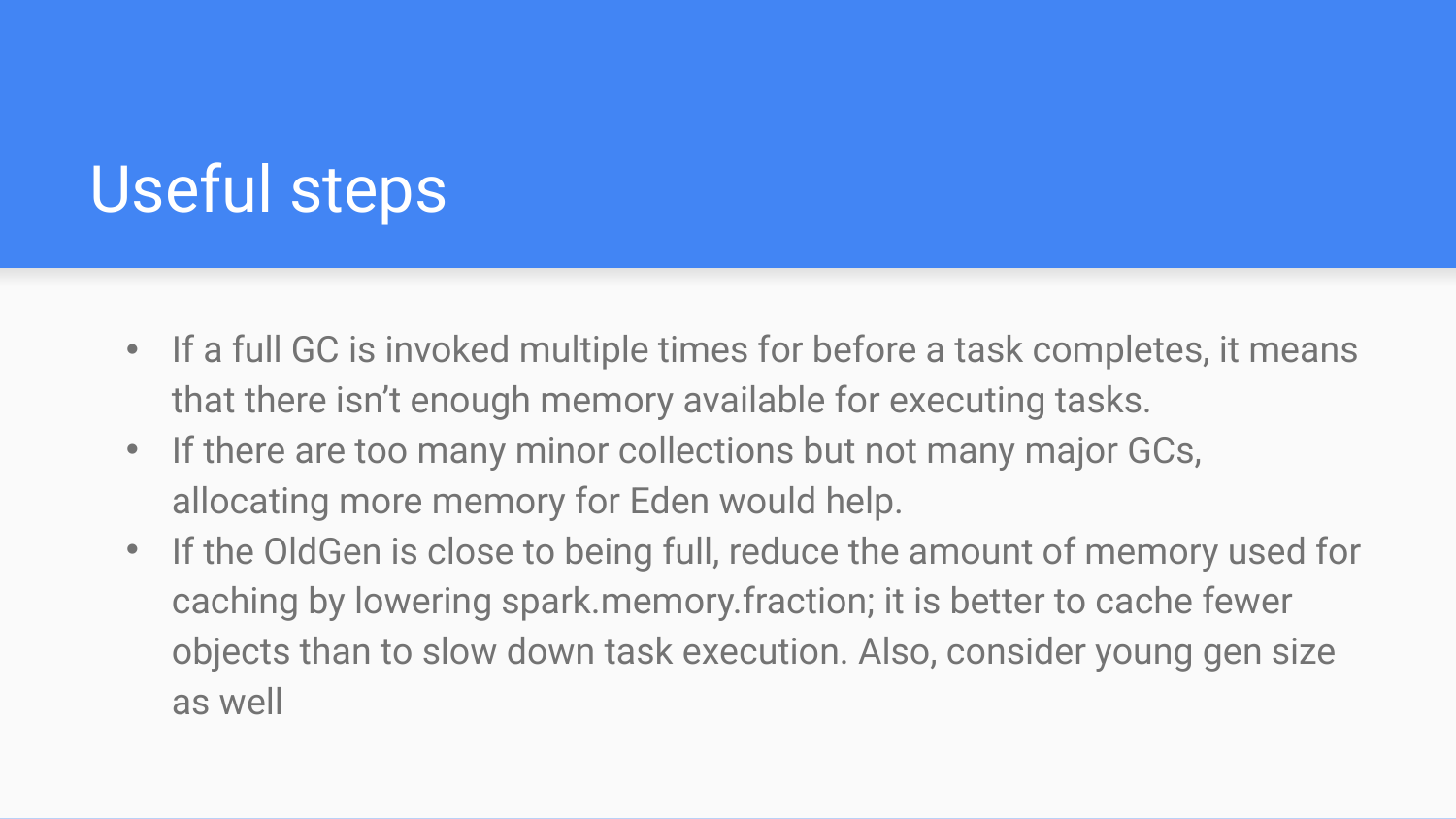

# Useful steps
If a full GC is invoked multiple times for before a task completes, it means that there isn’t enough memory available for executing tasks.
If there are too many minor collections but not many major GCs, allocating more memory for Eden would help.
If the OldGen is close to being full, reduce the amount of memory used for caching by lowering spark.memory.fraction; it is better to cache fewer objects than to slow down task execution. Also, consider young gen size as well